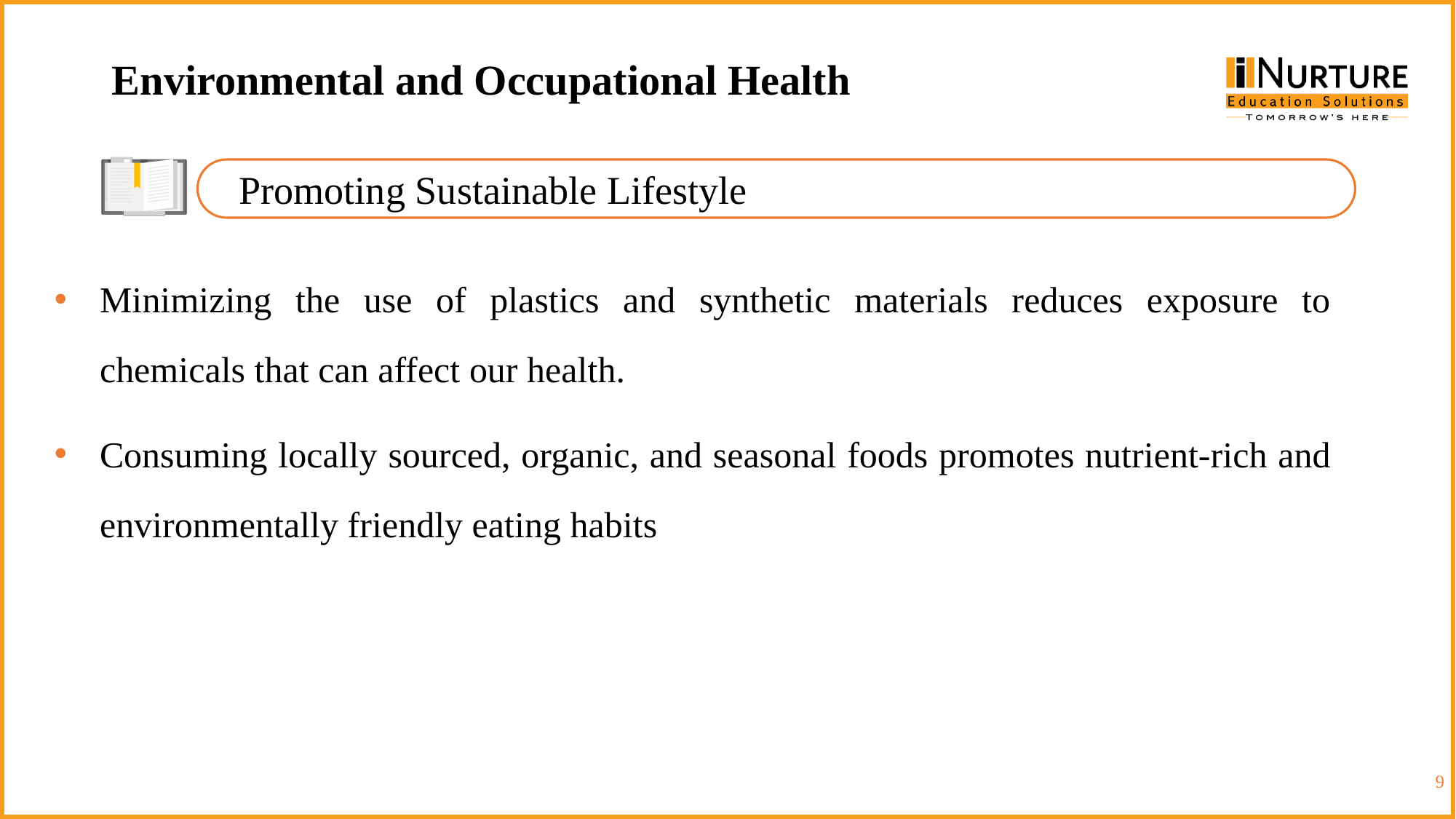

Environmental and Occupational Health

Promoting Sustainable Lifestyle
Minimizing the use of plastics and synthetic materials reduces exposure to chemicals that can affect our health.
Consuming locally sourced, organic, and seasonal foods promotes nutrient-rich and environmentally friendly eating habits
9